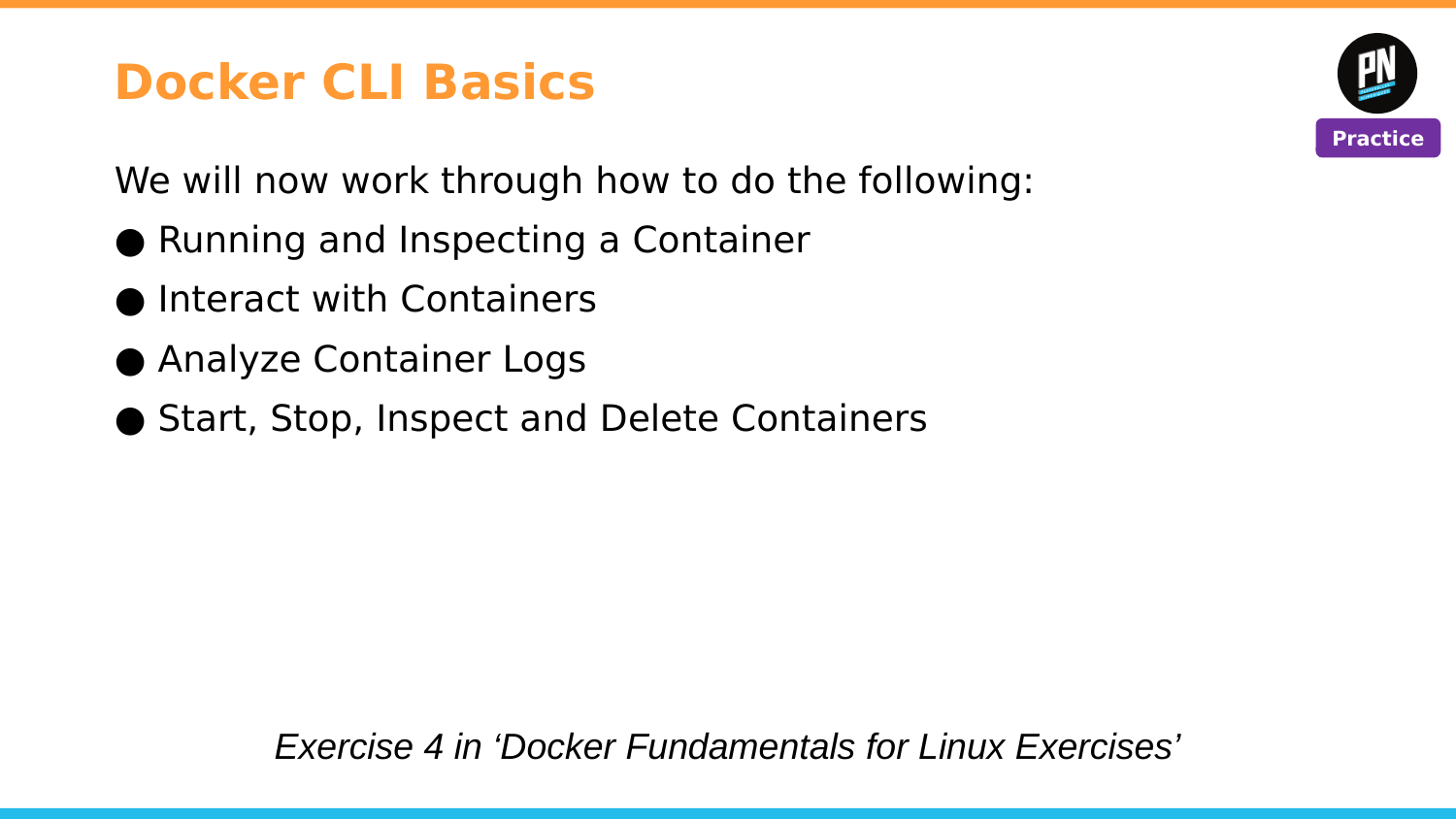

# Docker CLI Basics
Practice
We will now work through how to do the following:
● Running and Inspecting a Container
● Interact with Containers
● Analyze Container Logs
● Start, Stop, Inspect and Delete Containers
Exercise 4 in ‘Docker Fundamentals for Linux Exercises’